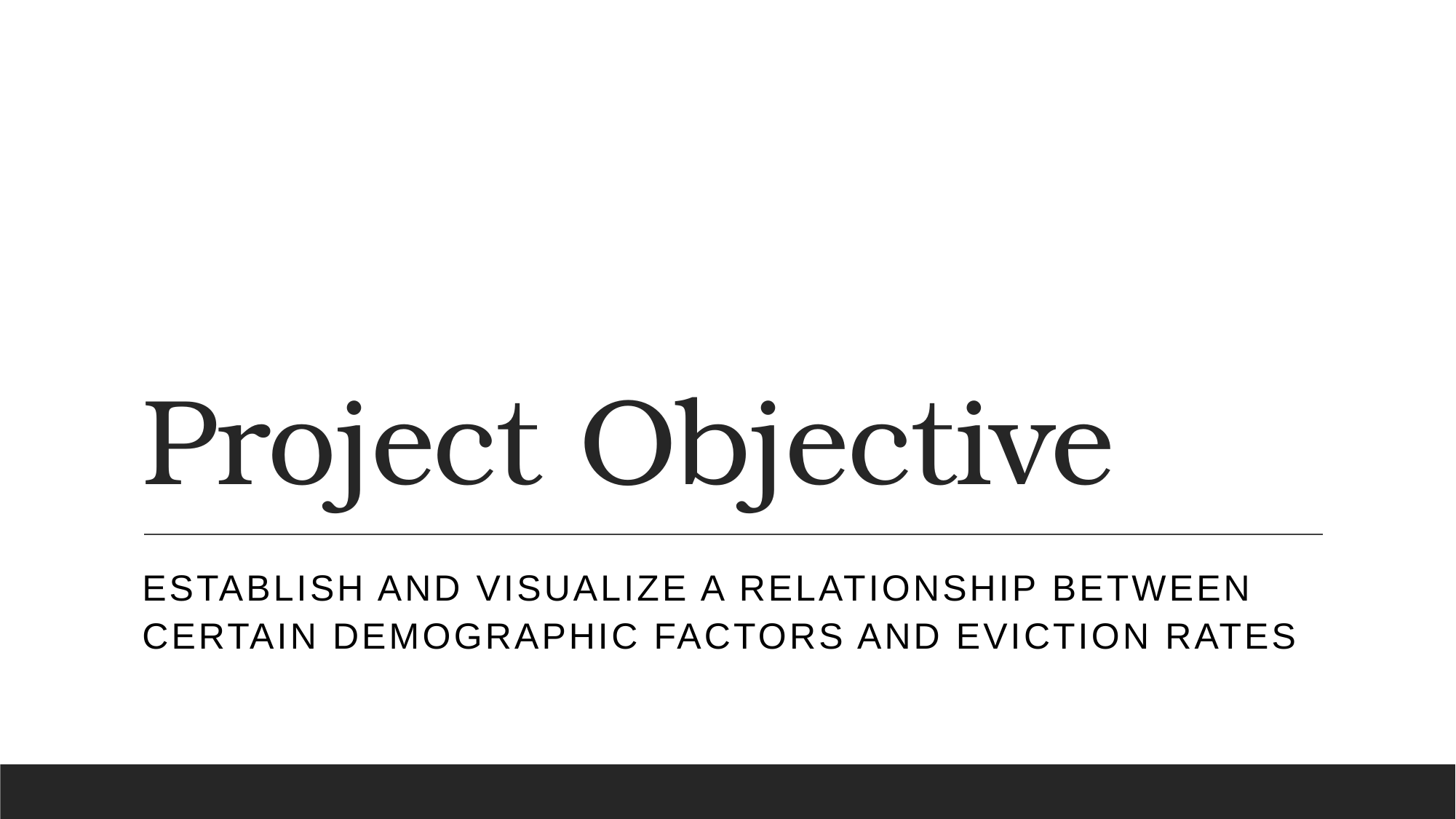

# Project Objective
Establish and visualize a relationship between certain demographic factors and eviction rates